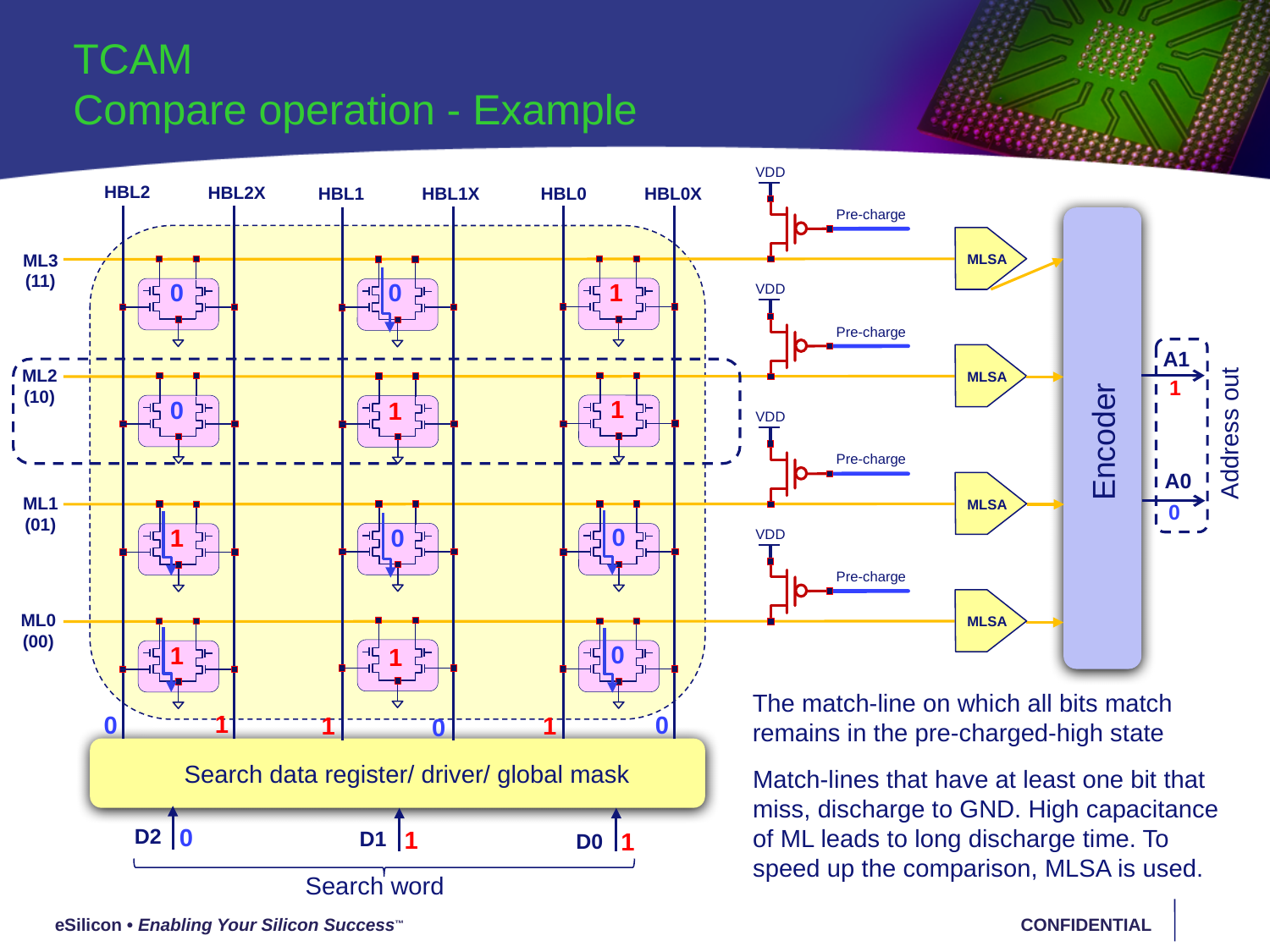

TCAM
Compare operation - Example
VDD

Pre-charge

HBL2
HBL2X
HBL0
HBL1
HBL0X
HBL1X

MLSA
ML3
(11)

0
0
1
1
0
1
0
0
1
0
1
1
VDD

Pre-charge

A1

MLSA
ML2
(10)

1
0

Encoder
VDD

Pre-charge

Address out
A0

MLSA
ML1
(01)

VDD

Pre-charge

MLSA
ML0
(00)

The match-line on which all bits match
remains in the pre-charged-high state
Match-lines that have at least one bit that miss, discharge to GND. High capacitance of ML leads to long discharge time. To speed up the comparison, MLSA is used.
1
0
0
1
1
0

Search data register/ driver/ global mask
0
1
1
D2
D1
D0
Search word